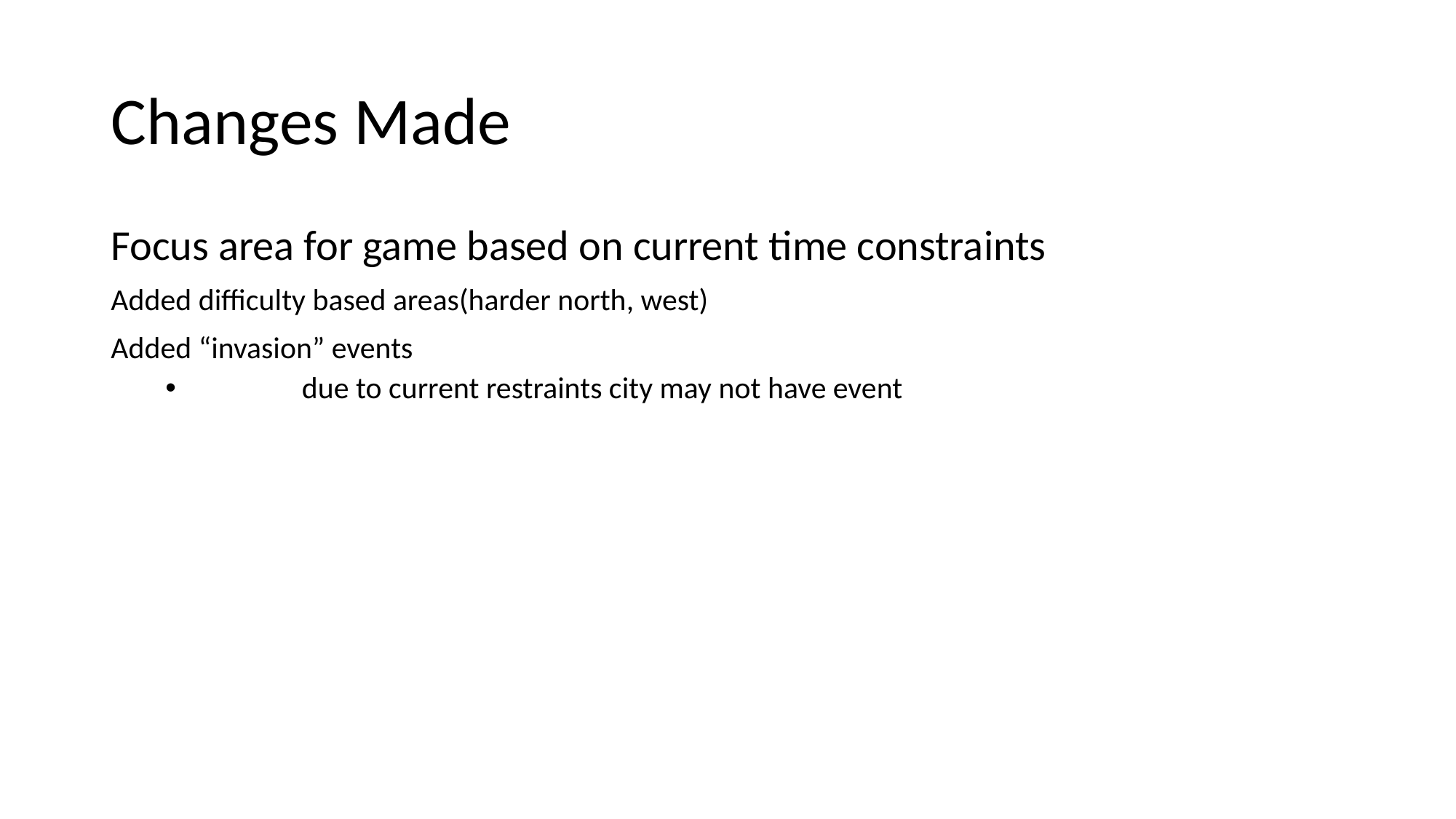

# Changes Made
Focus area for game based on current time constraints
Added difficulty based areas(harder north, west)
Added “invasion” events
	due to current restraints city may not have event